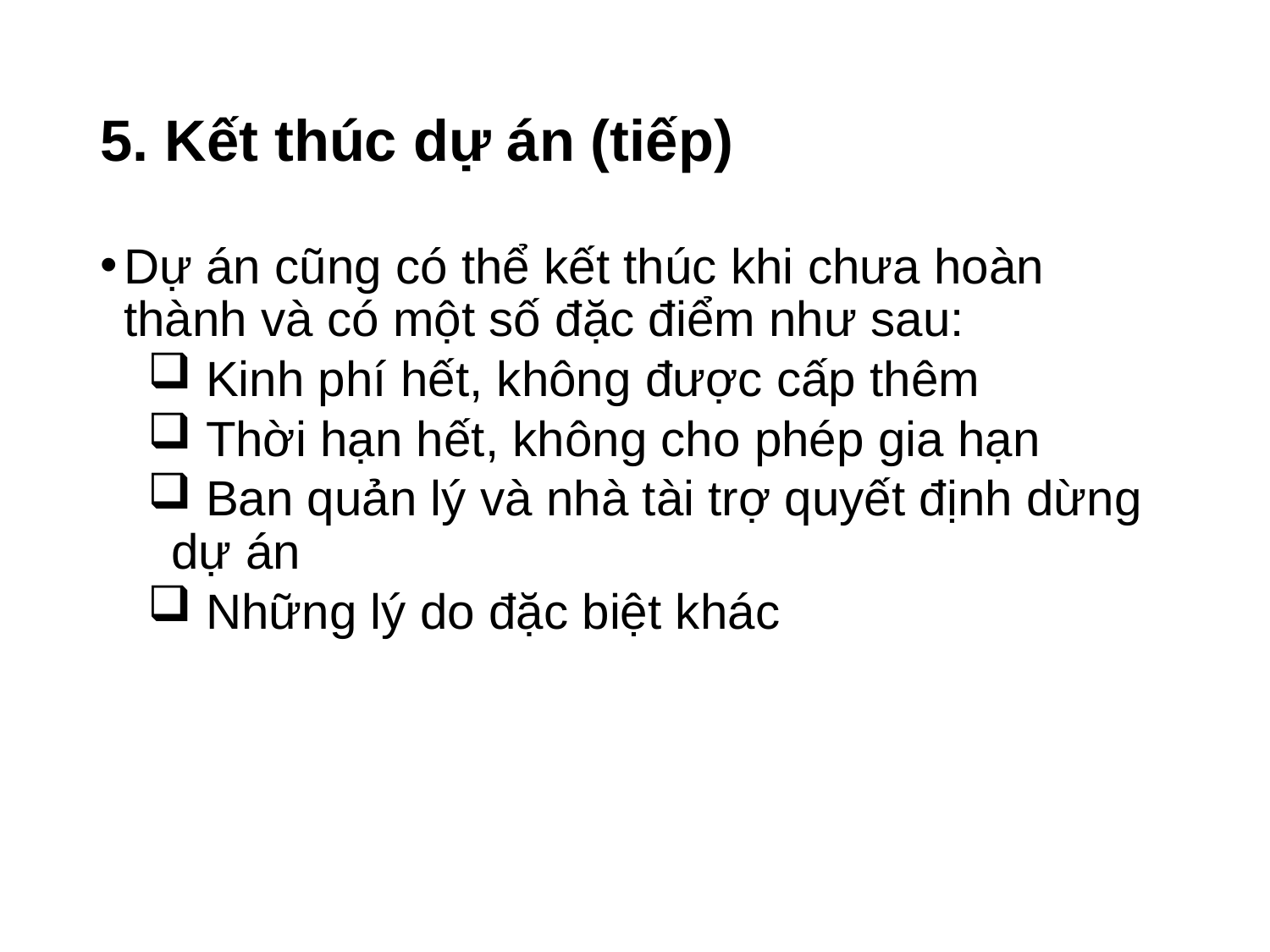

# 5. Kết thúc dự án (tiếp)
Dự án cũng có thể kết thúc khi chưa hoàn thành và có một số đặc điểm như sau:
 Kinh phí hết, không được cấp thêm
 Thời hạn hết, không cho phép gia hạn
 Ban quản lý và nhà tài trợ quyết định dừng dự án
 Những lý do đặc biệt khác